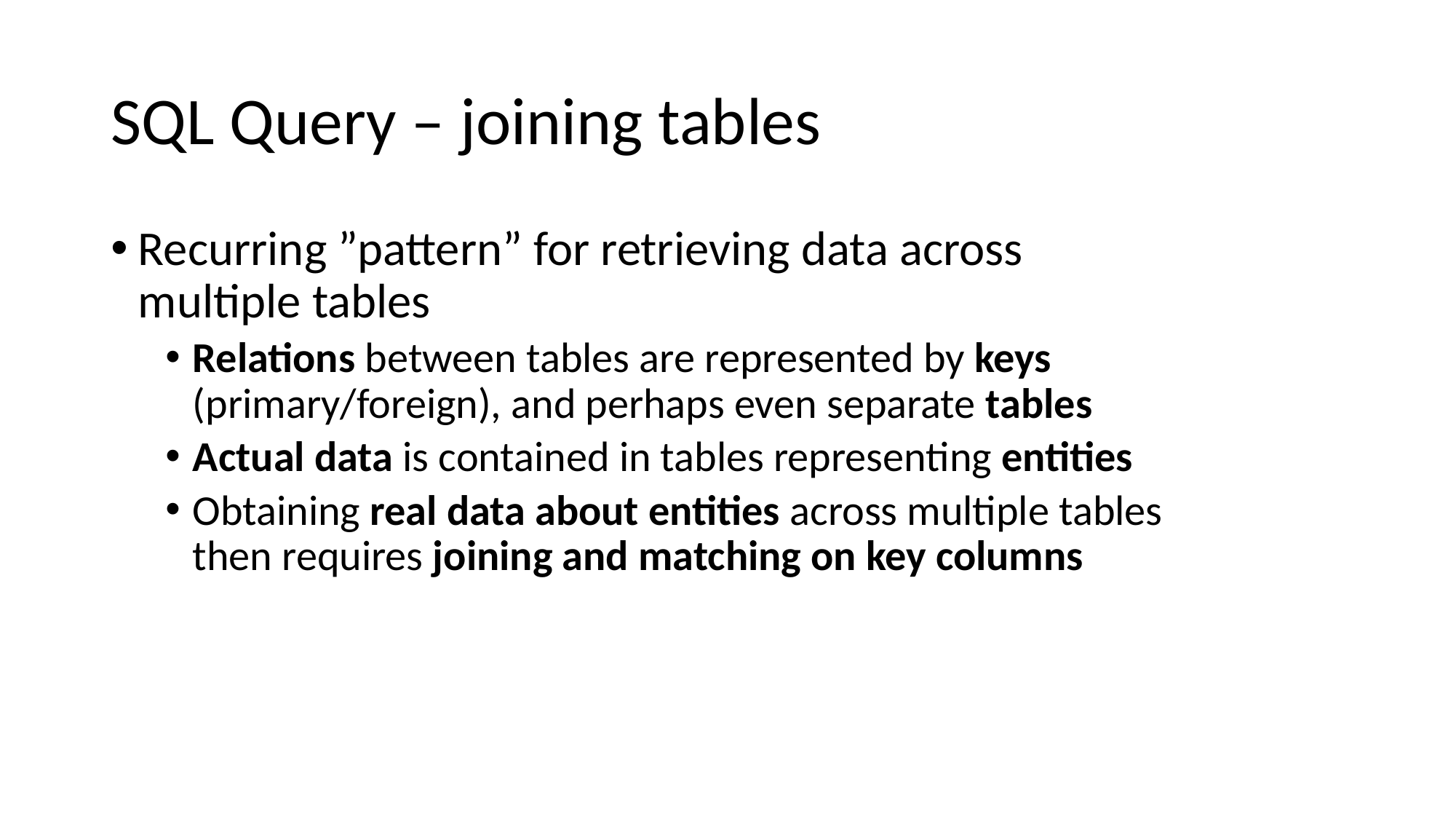

# SQL Query – joining tables
Recurring ”pattern” for retrieving data across multiple tables
Relations between tables are represented by keys (primary/foreign), and perhaps even separate tables
Actual data is contained in tables representing entities
Obtaining real data about entities across multiple tables then requires joining and matching on key columns